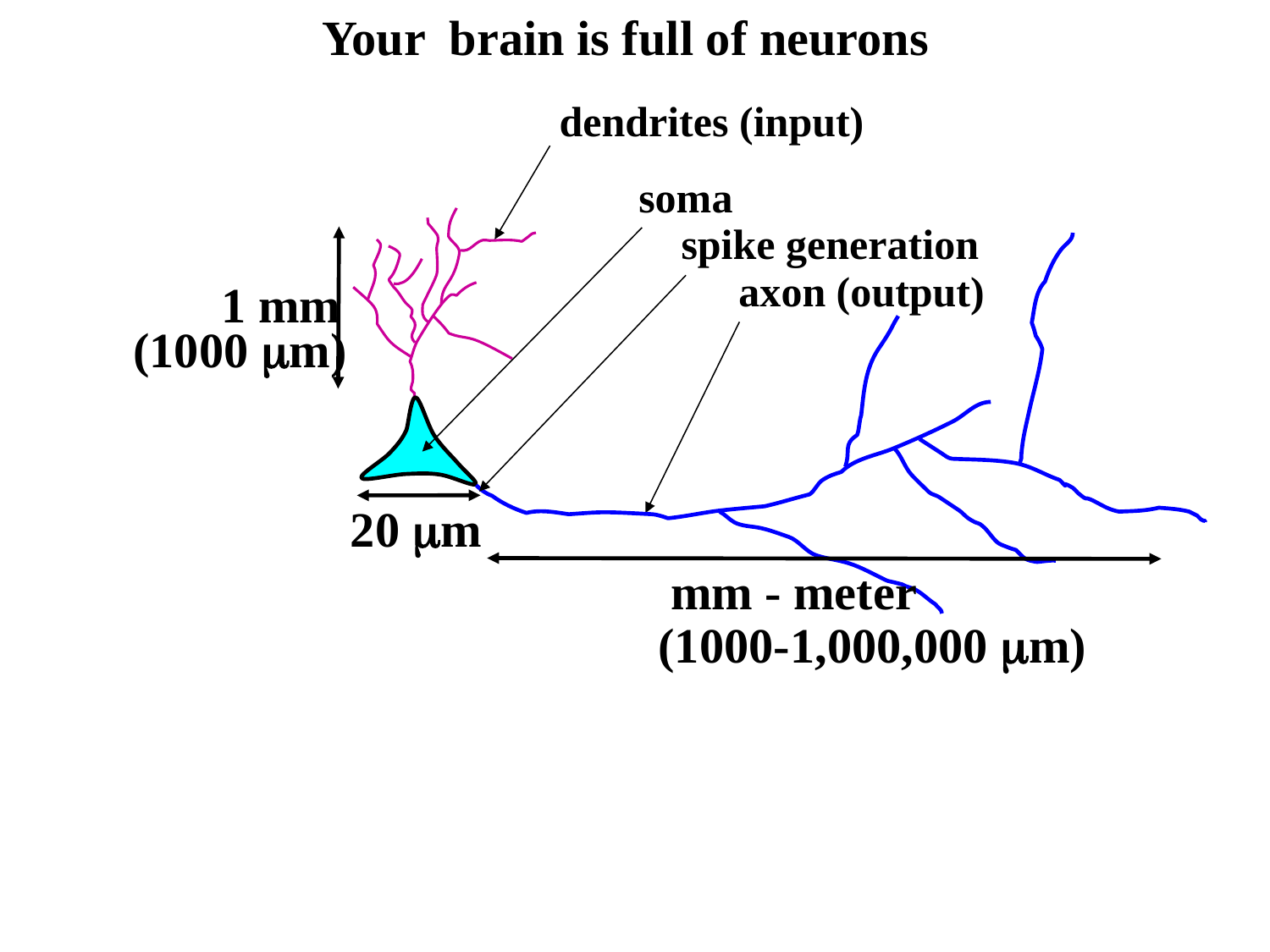

Your  brain is full of neurons
dendrites (input)

soma

spike generation

axon (output)
1 mm
(1000 μm)

20 μm
mm - meter
(1000-1,000,000 μm)